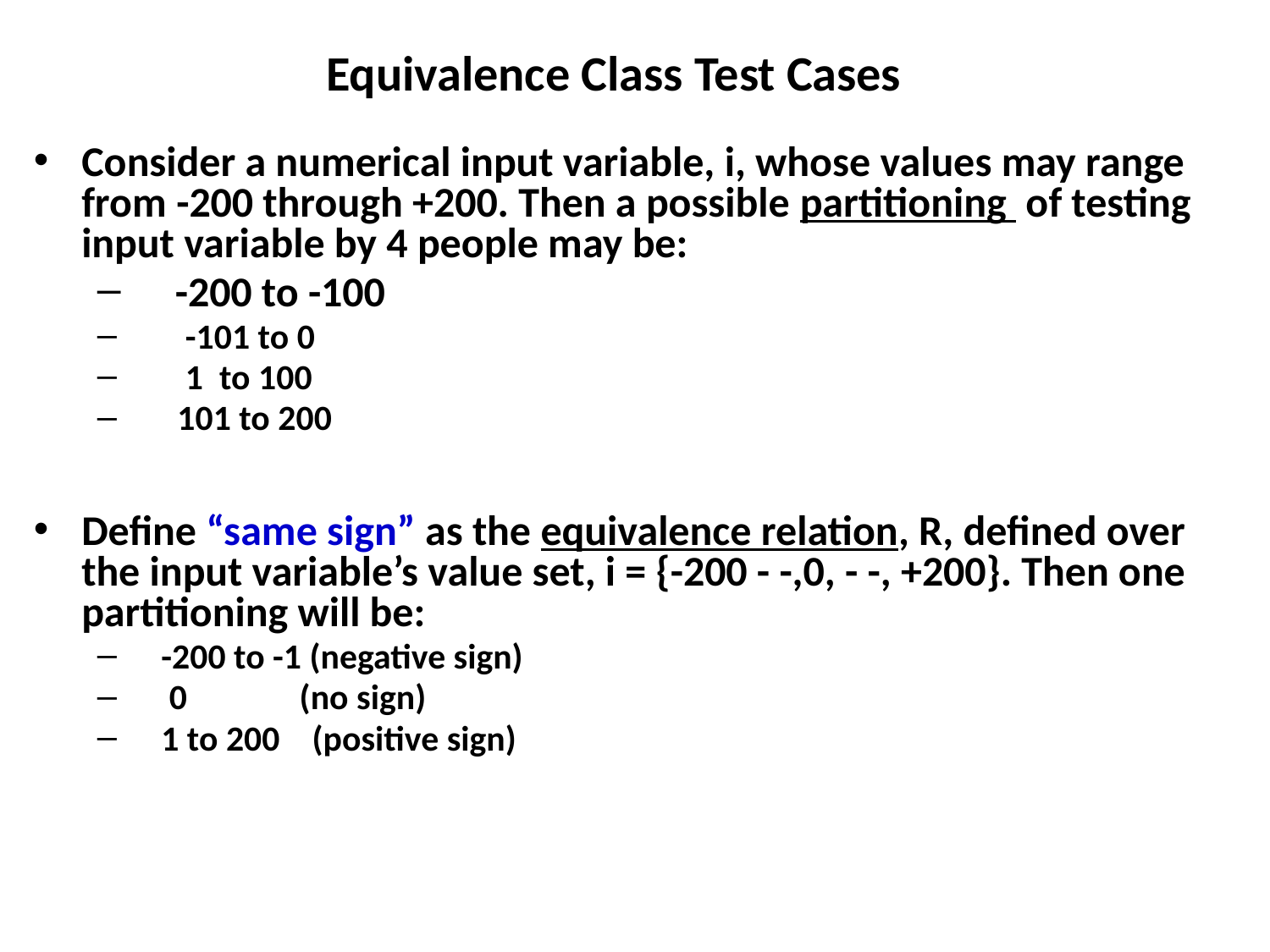

# Equivalence Class Test Cases
Consider a numerical input variable, i, whose values may range from -200 through +200. Then a possible partitioning  of testing input variable by 4 people may be:
    -200 to -100
      -101 to 0
      1  to 100
     101 to 200

Define “same sign” as the equivalence relation, R, defined over the input variable’s value set, i = {-200 - -,0, - -, +200}. Then one partitioning will be:
   -200 to -1 (negative sign)
    0              (no sign)
   1 to 200    (positive sign)